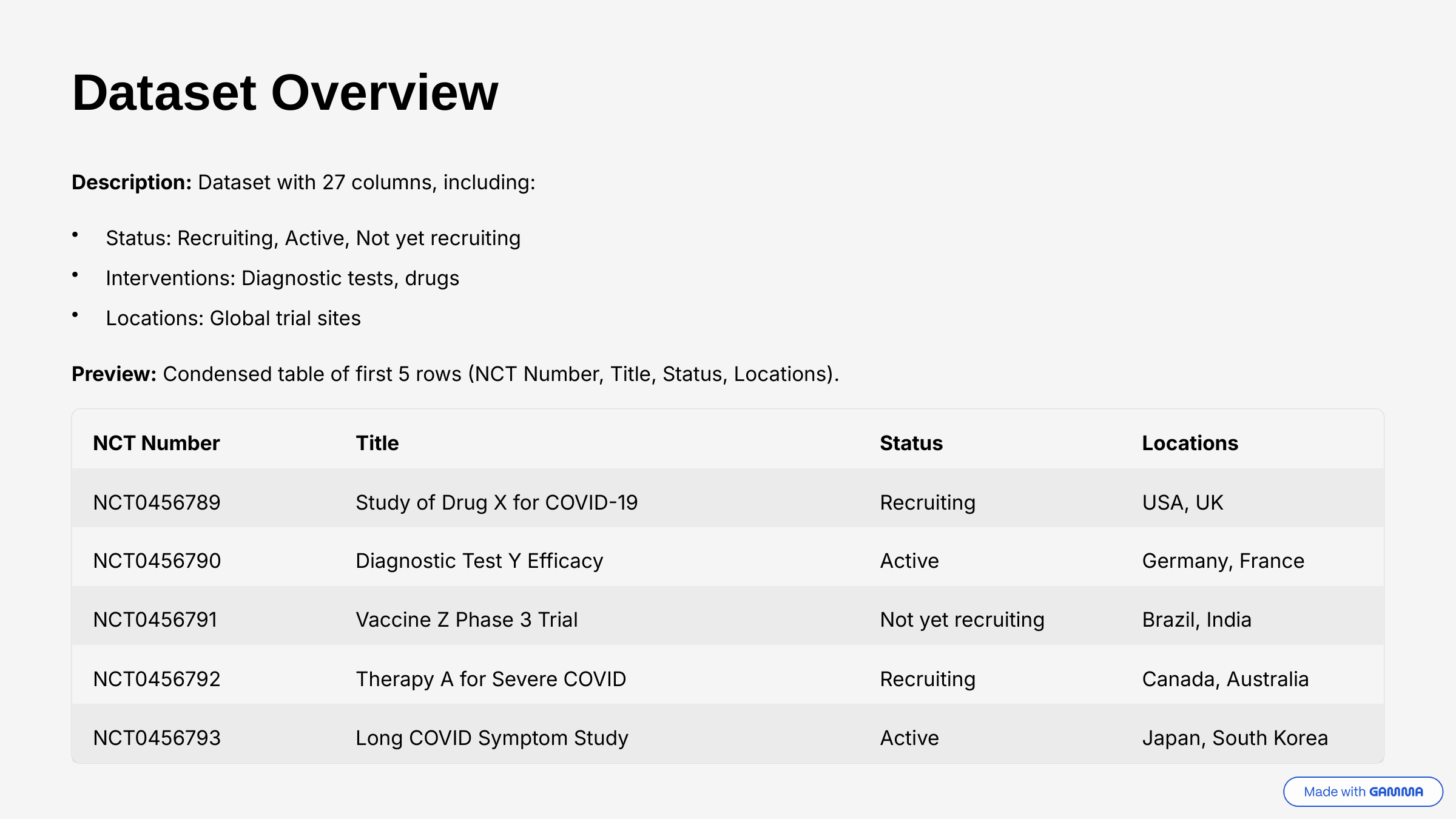

Dataset Overview
Description: Dataset with 27 columns, including:
Status: Recruiting, Active, Not yet recruiting
Interventions: Diagnostic tests, drugs
Locations: Global trial sites
Preview: Condensed table of first 5 rows (NCT Number, Title, Status, Locations).

NCT Number
Title
Status
Locations

NCT0456789
Study of Drug X for COVID-19
Recruiting
USA, UK

NCT0456790
Diagnostic Test Y Efficacy
Active
Germany, France

NCT0456791
Vaccine Z Phase 3 Trial
Not yet recruiting
Brazil, India

NCT0456792
Therapy A for Severe COVID
Recruiting
Canada, Australia

NCT0456793
Long COVID Symptom Study
Active
Japan, South Korea